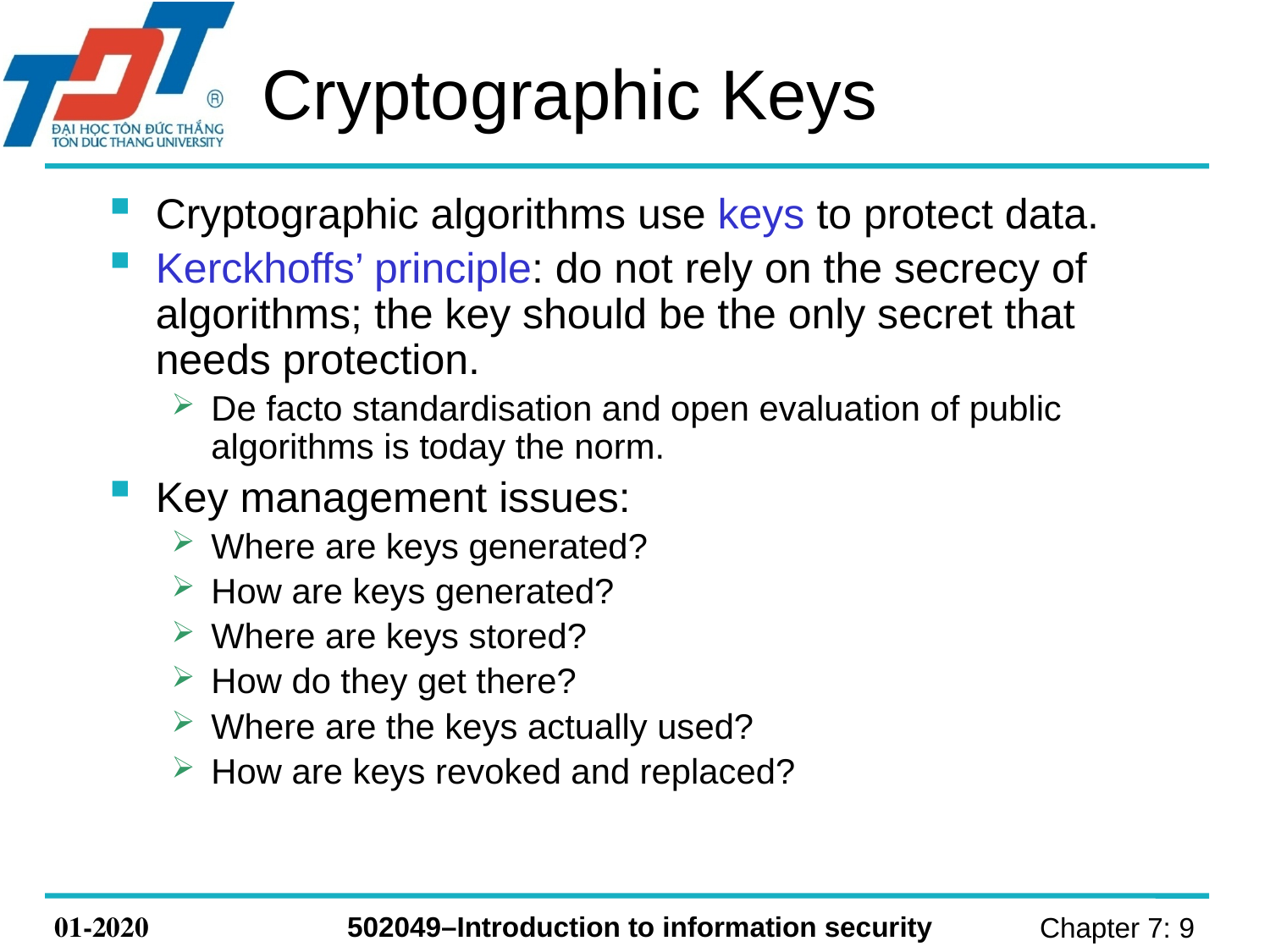

# Cryptographic Keys
Cryptographic algorithms use keys to protect data.
Kerckhoffs’ principle: do not rely on the secrecy of algorithms; the key should be the only secret that needs protection.
De facto standardisation and open evaluation of public algorithms is today the norm.
Key management issues:
Where are keys generated?
How are keys generated?
Where are keys stored?
How do they get there?
Where are the keys actually used?
How are keys revoked and replaced?